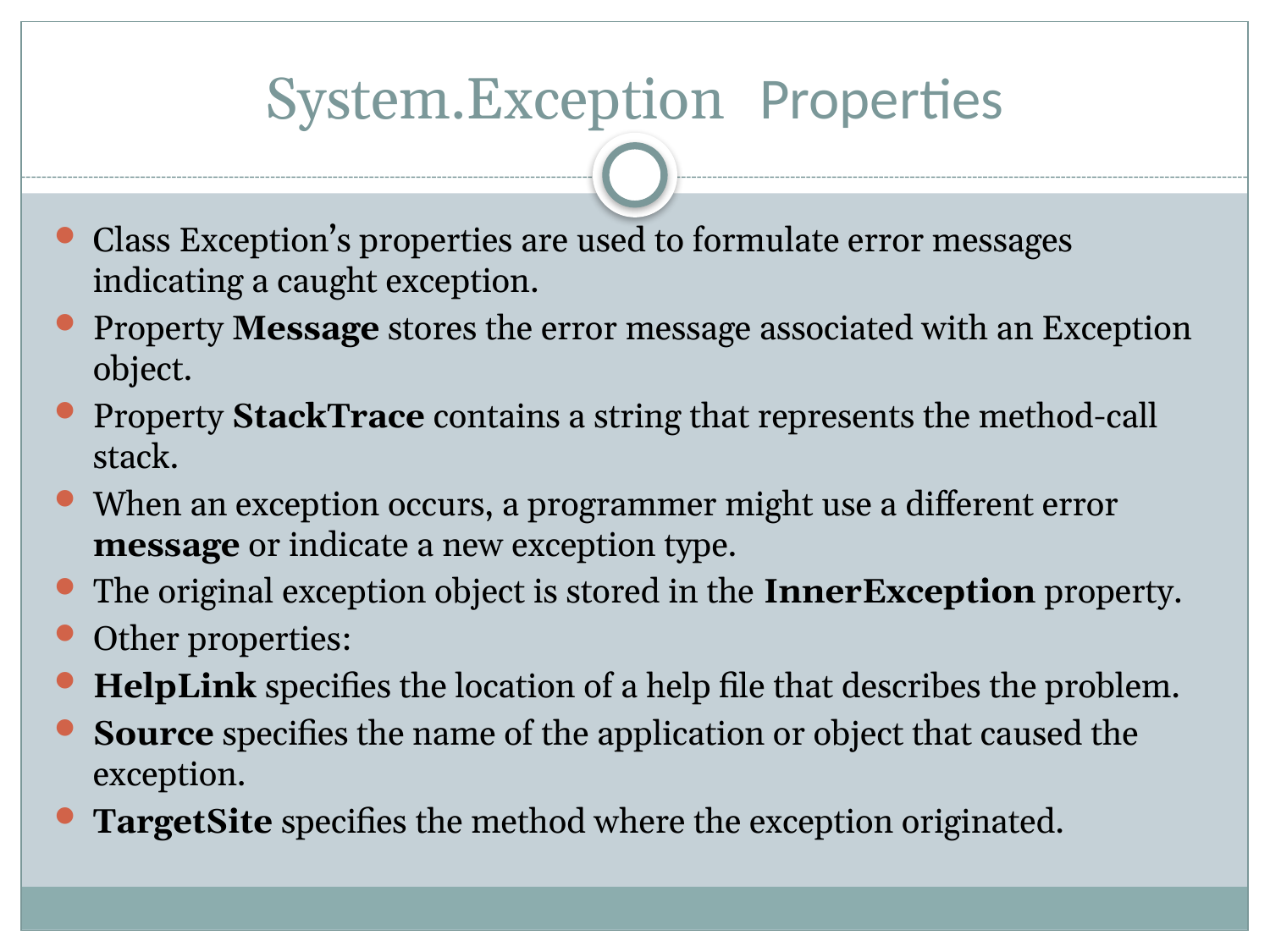

# System.Exception Properties
Class Exception’s properties are used to formulate error messages indicating a caught exception.
Property Message stores the error message associated with an Exception object.
Property StackTrace contains a string that represents the method-call stack.
When an exception occurs, a programmer might use a different error message or indicate a new exception type.
The original exception object is stored in the InnerException property.
Other properties:
HelpLink specifies the location of a help file that describes the problem.
Source specifies the name of the application or object that caused the exception.
TargetSite specifies the method where the exception originated.